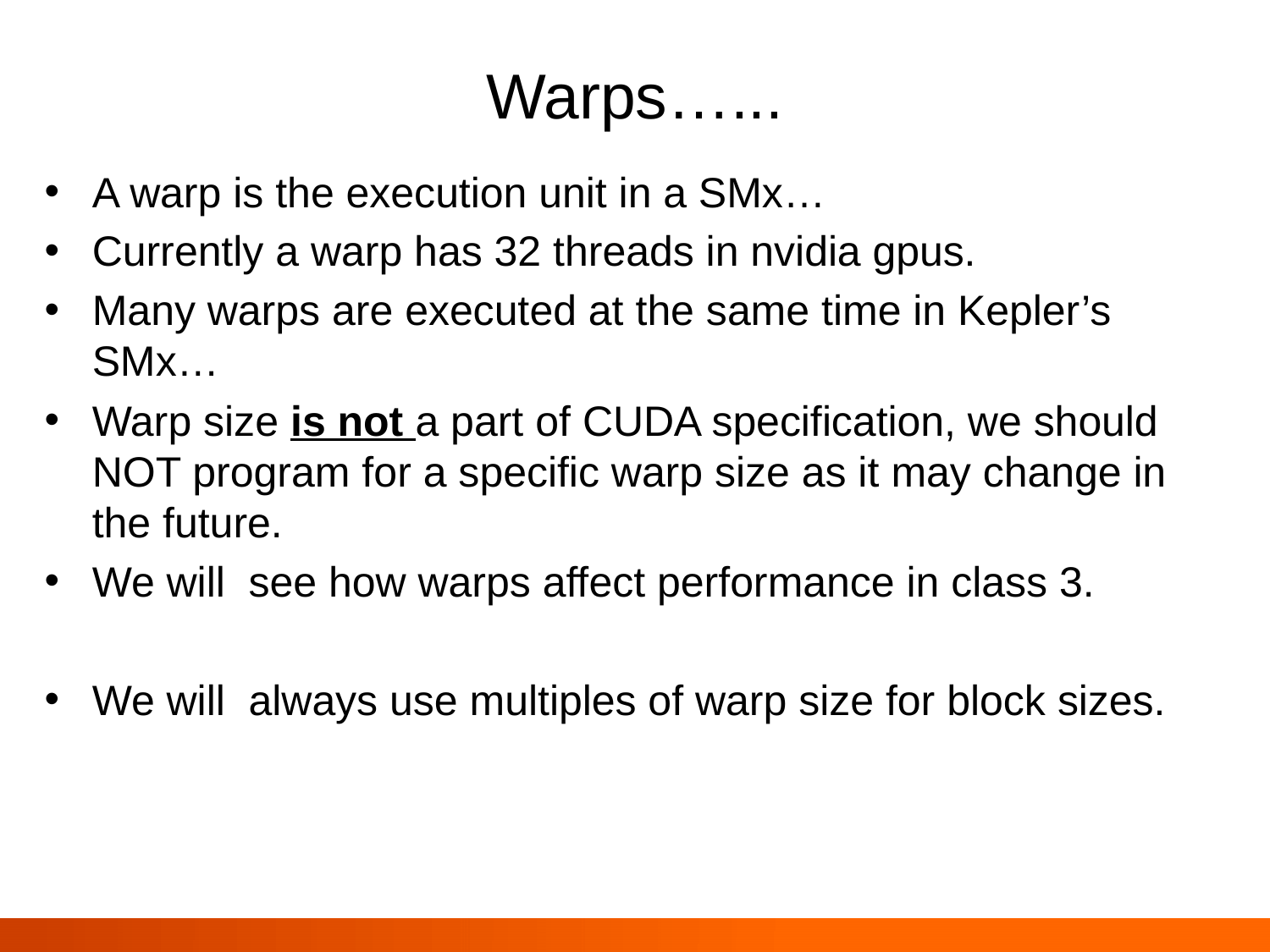

# Warps…...
A warp is the execution unit in a SMx…
Currently a warp has 32 threads in nvidia gpus.
Many warps are executed at the same time in Kepler’s SMx…
Warp size is not a part of CUDA specification, we should NOT program for a specific warp size as it may change in the future.
We will  see how warps affect performance in class 3.

We will  always use multiples of warp size for block sizes.